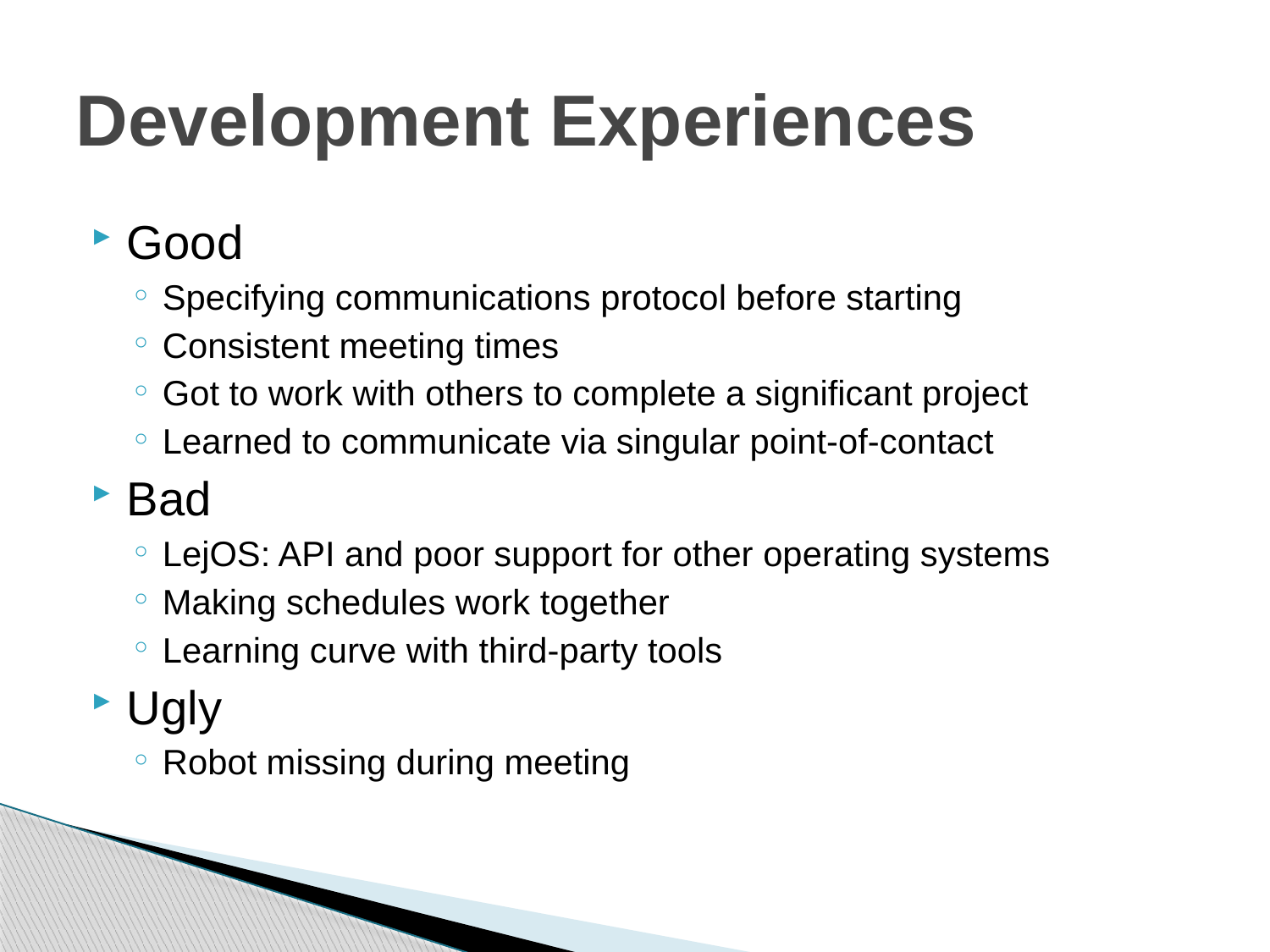

# Development Experiences
Good
Specifying communications protocol before starting
Consistent meeting times
Got to work with others to complete a significant project
Learned to communicate via singular point-of-contact
Bad
LejOS: API and poor support for other operating systems
Making schedules work together
Learning curve with third-party tools
Ugly
Robot missing during meeting